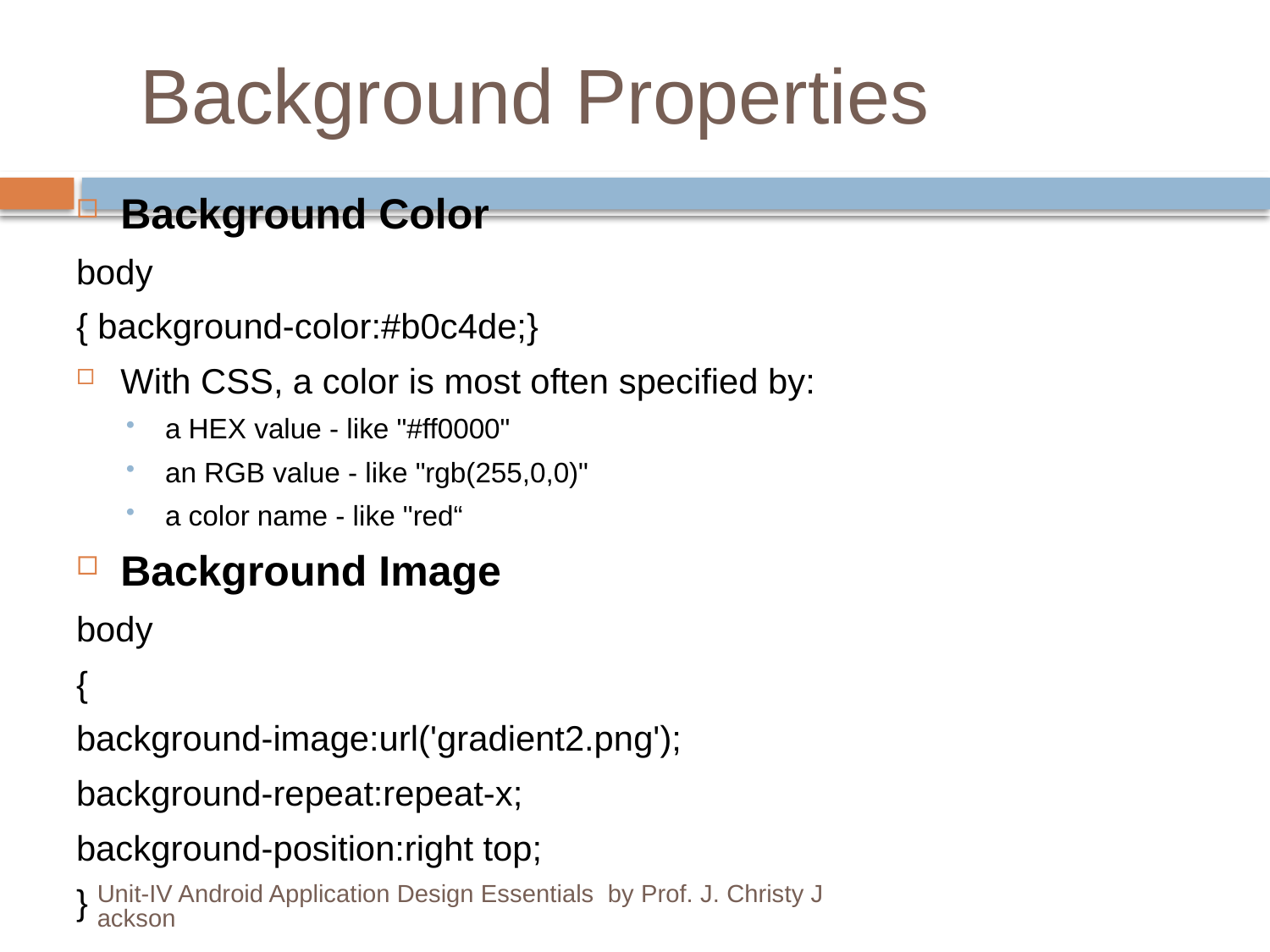

# Background Properties
Background Color
body
{ background-color:#b0c4de;}
With CSS, a color is most often specified by:
a HEX value - like "#ff0000"
an RGB value - like "rgb(255,0,0)"
a color name - like "red“
Background Image
body
{
background-image:url('gradient2.png');
background-repeat:repeat-x;
background-position:right top;
}

Unit-IV Android Application Design Essentials  by Prof. J. Christy Jackson